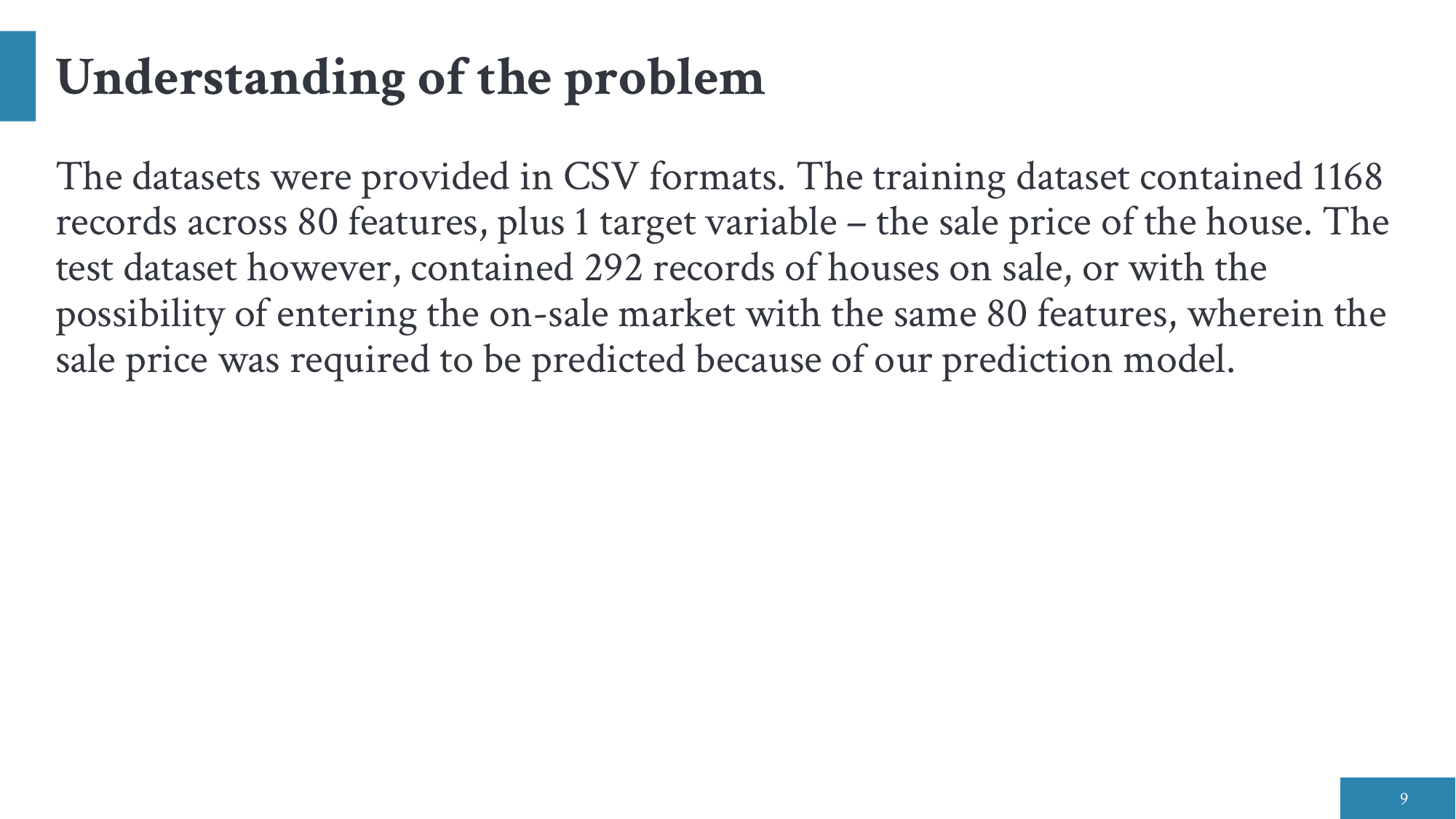

# Understanding of the problem
The datasets were provided in CSV formats. The training dataset contained 1168 records across 80 features, plus 1 target variable – the sale price of the house. The test dataset however, contained 292 records of houses on sale, or with the possibility of entering the on-sale market with the same 80 features, wherein the sale price was required to be predicted because of our prediction model.
9